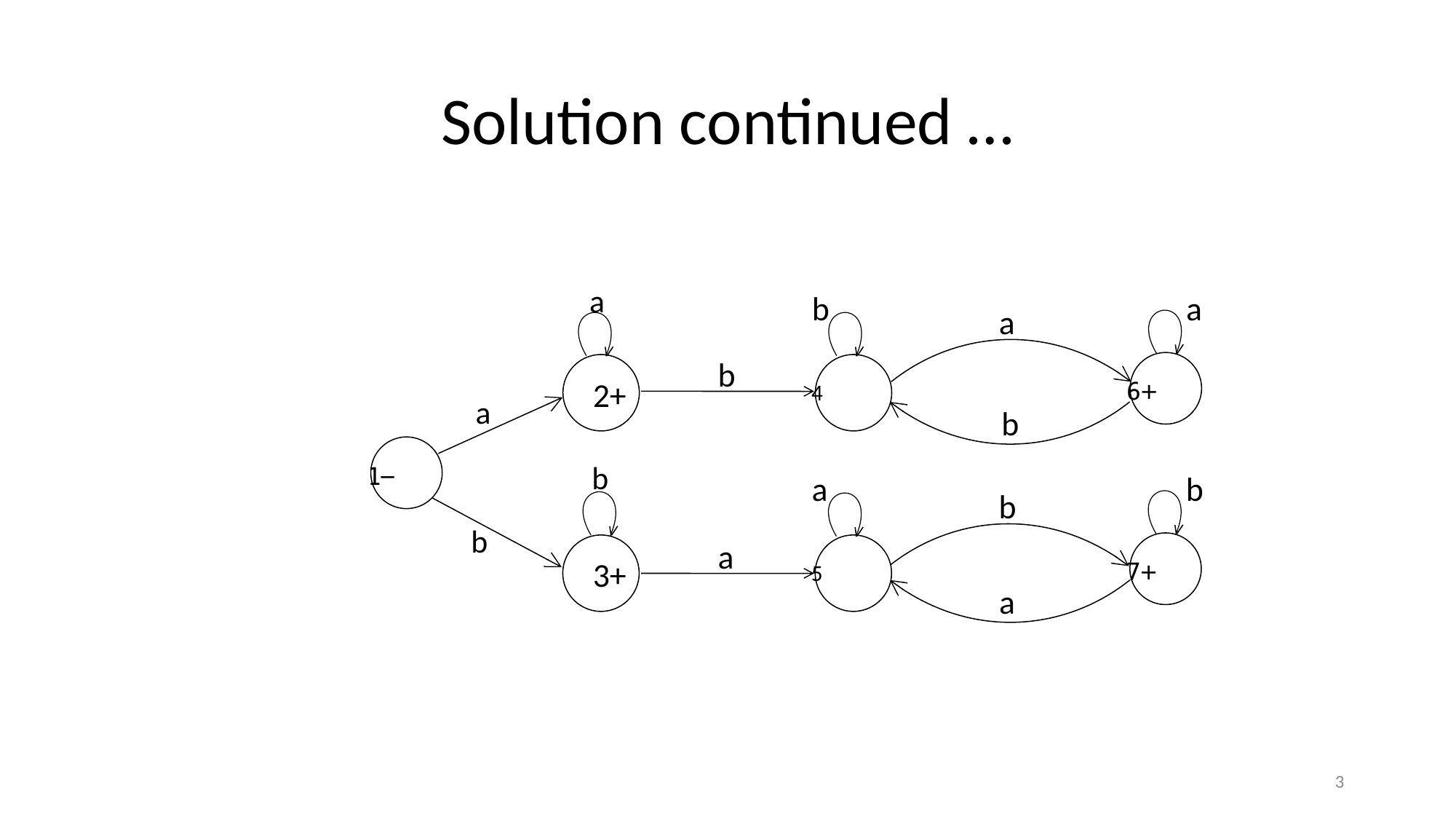

# Solution continued …
a
b

a

b

6+

4

2+
a

b

1–

b
a

b

b
a

7+

5

3+

a

a
b
3